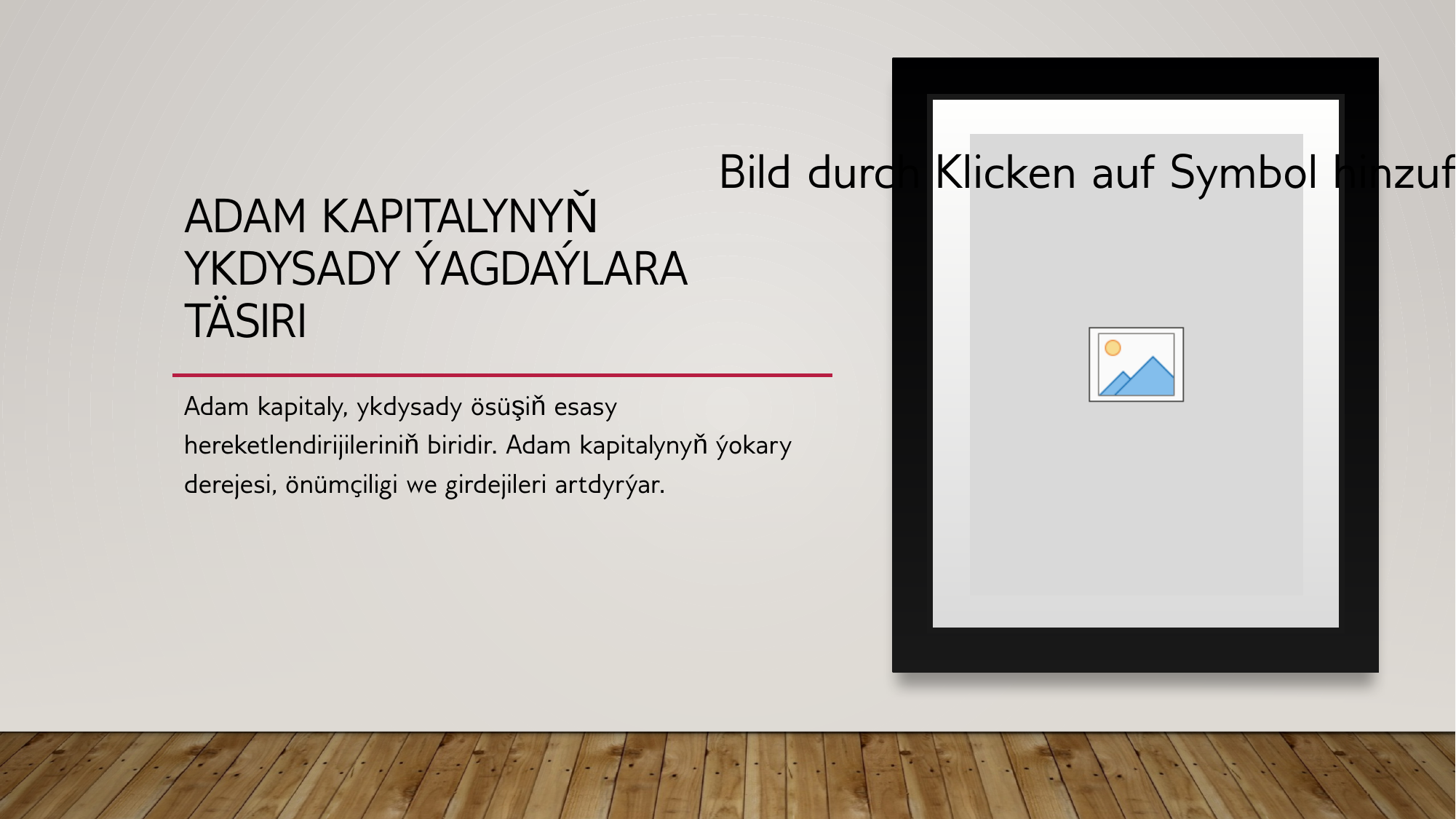

# ADAM KAPITALYNYŇ YKDYSADY ÝAGDAÝLARA TÄSIRI
Adam kapitaly, ykdysady ösüşiň esasy hereketlendirijileriniň biridir. Adam kapitalynyň ýokary derejesi, önümçiligi we girdejileri artdyrýar.